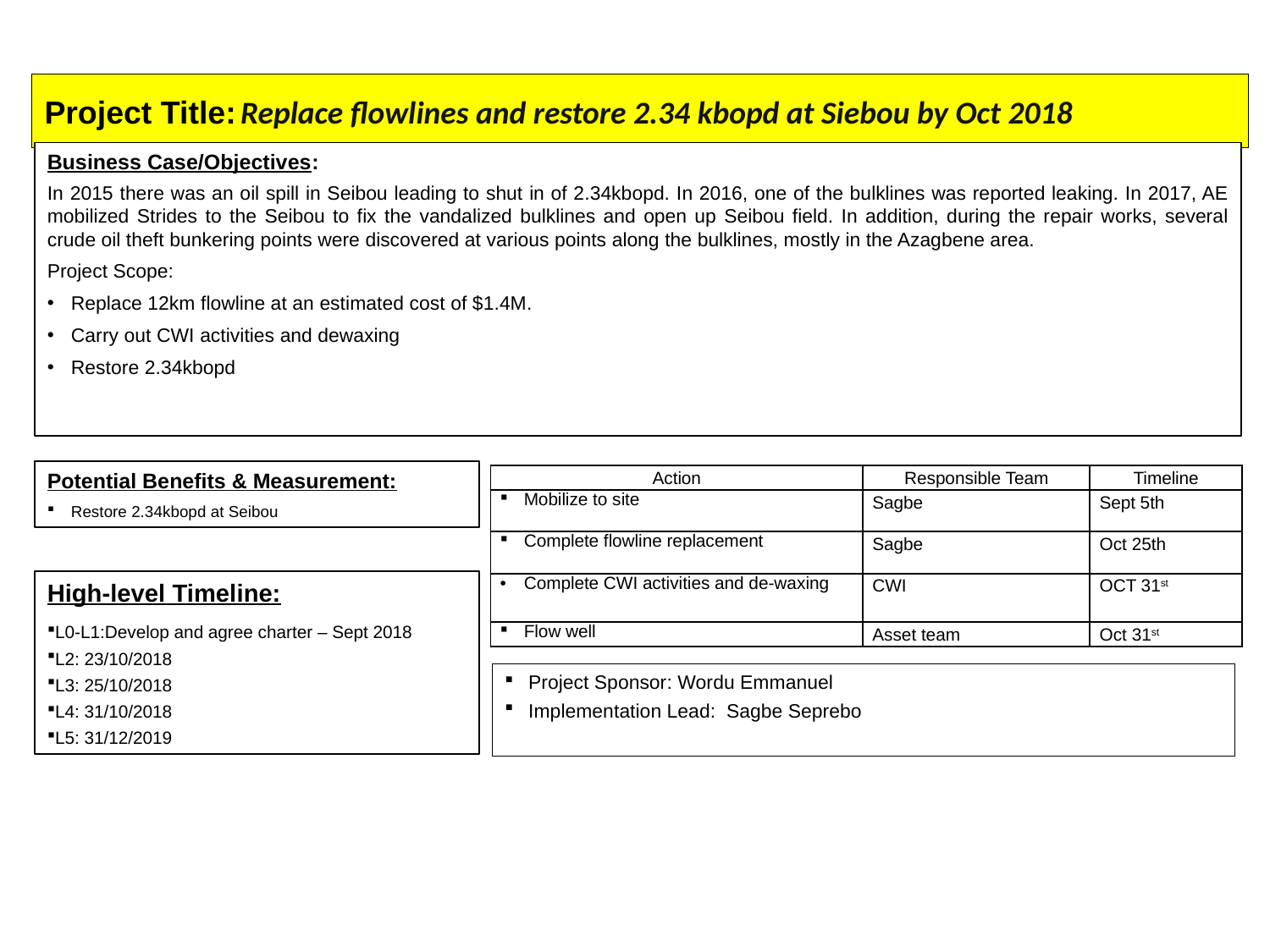

# Project Title: Replace flowlines and restore 2.34 kbopd at Siebou by Oct 2018
Business Case/Objectives:
In 2015 there was an oil spill in Seibou leading to shut in of 2.34kbopd. In 2016, one of the bulklines was reported leaking. In 2017, AE mobilized Strides to the Seibou to fix the vandalized bulklines and open up Seibou field. In addition, during the repair works, several crude oil theft bunkering points were discovered at various points along the bulklines, mostly in the Azagbene area.
Project Scope:
Replace 12km flowline at an estimated cost of $1.4M.
Carry out CWI activities and dewaxing
Restore 2.34kbopd

Potential Benefits & Measurement:
Restore 2.34kbopd at Seibou
| Action | Responsible Team | Timeline |
| --- | --- | --- |
| Mobilize to site | Sagbe | Sept 5th |
| Complete flowline replacement | Sagbe | Oct 25th |
| Complete CWI activities and de-waxing | CWI | OCT 31st |
| Flow well | Asset team | Oct 31st |
High-level Timeline:
L0-L1:Develop and agree charter – Sept 2018
L2: 23/10/2018
L3: 25/10/2018
L4: 31/10/2018
L5: 31/12/2019
Project Sponsor: Wordu Emmanuel
Implementation Lead:  Sagbe Seprebo